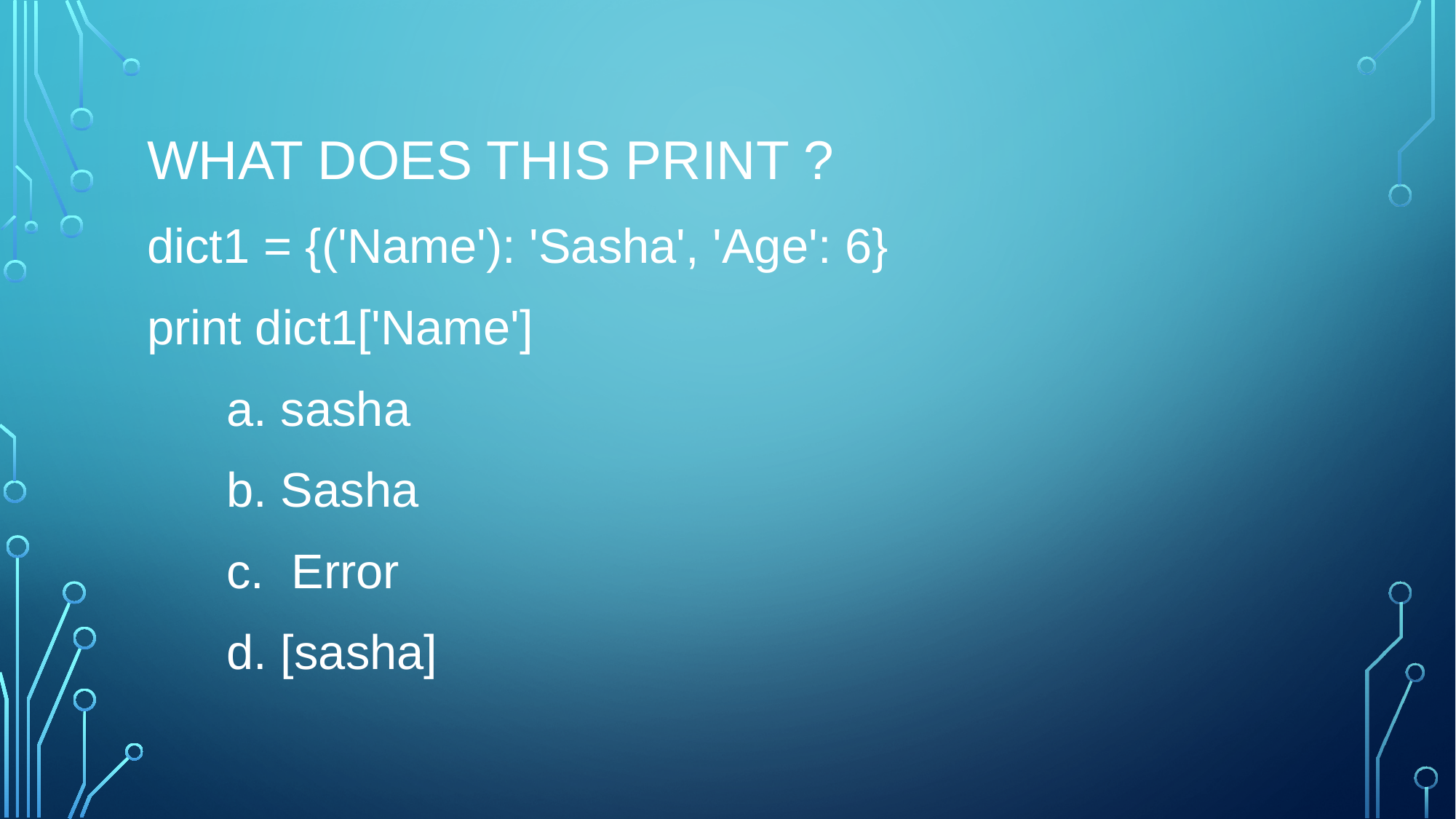

# What does this Print ?
dict1 = {('Name'): 'Sasha', 'Age': 6}
print dict1['Name']
	a. sasha
	b. Sasha
	c.  Error
	d. [sasha]